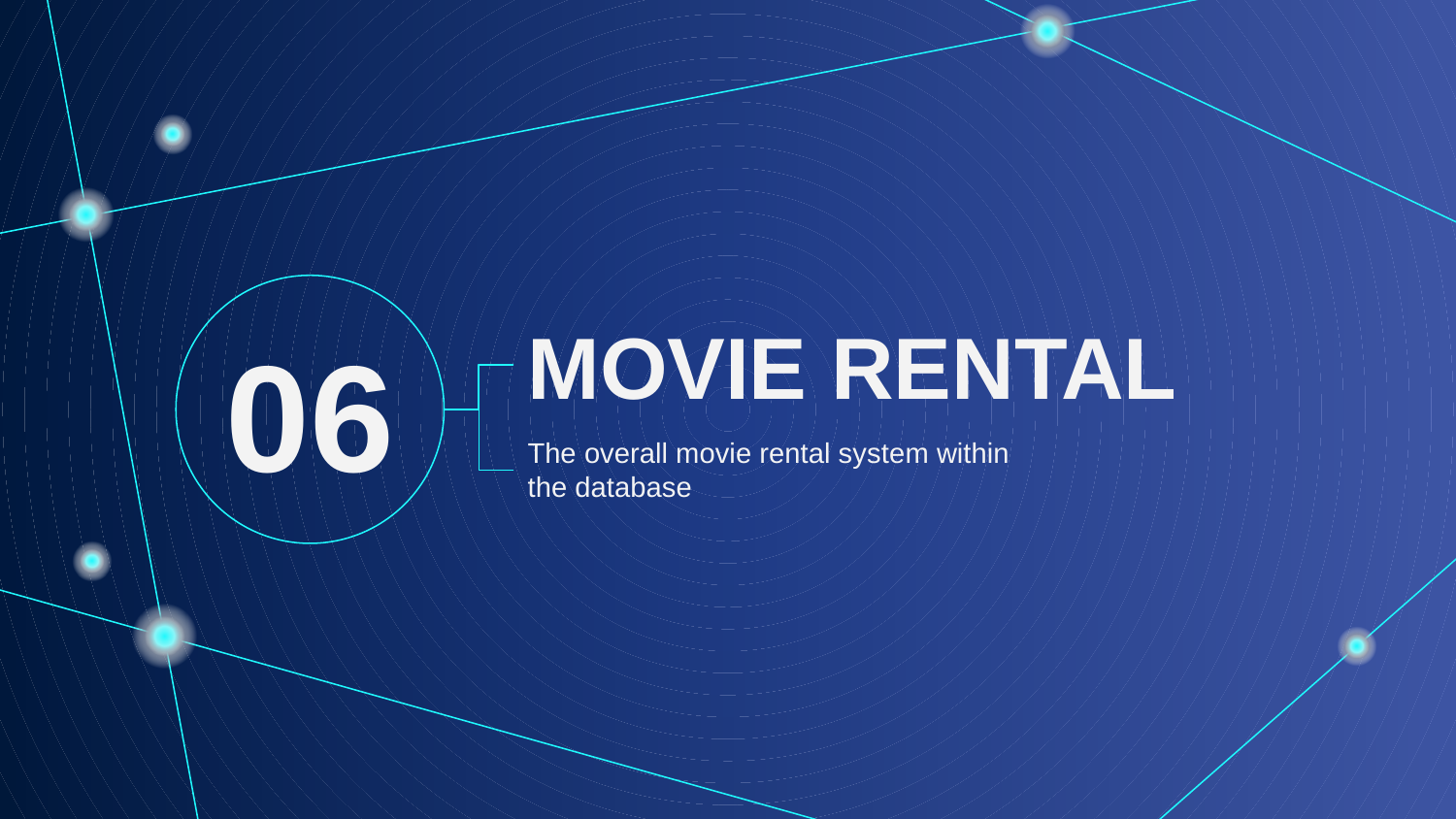

# MOVIE RENTAL
06
The overall movie rental system within the database